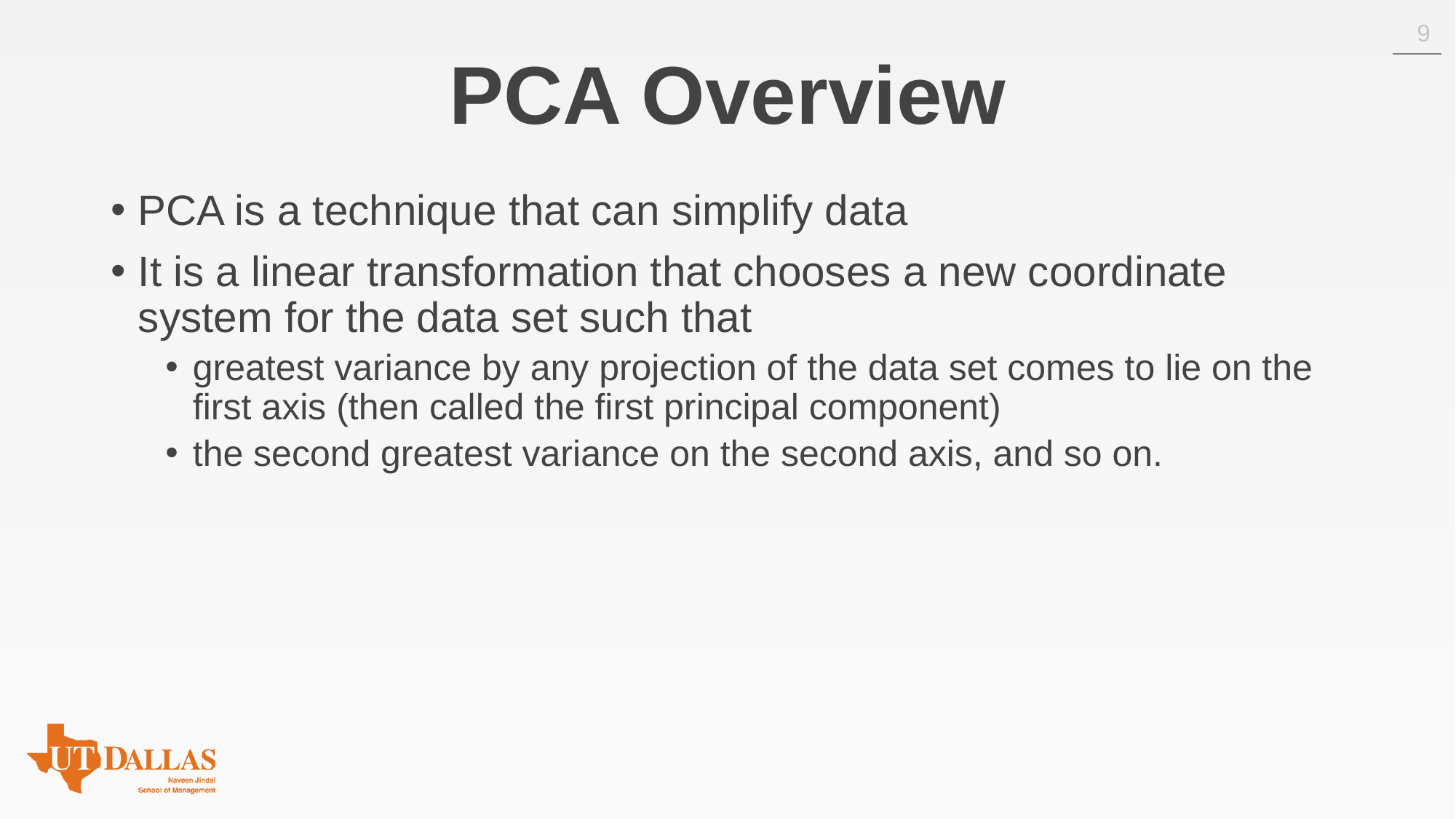

9
# PCA Overview
PCA is a technique that can simplify data
It is a linear transformation that chooses a new coordinate system for the data set such that
greatest variance by any projection of the data set comes to lie on the first axis (then called the first principal component)
the second greatest variance on the second axis, and so on.